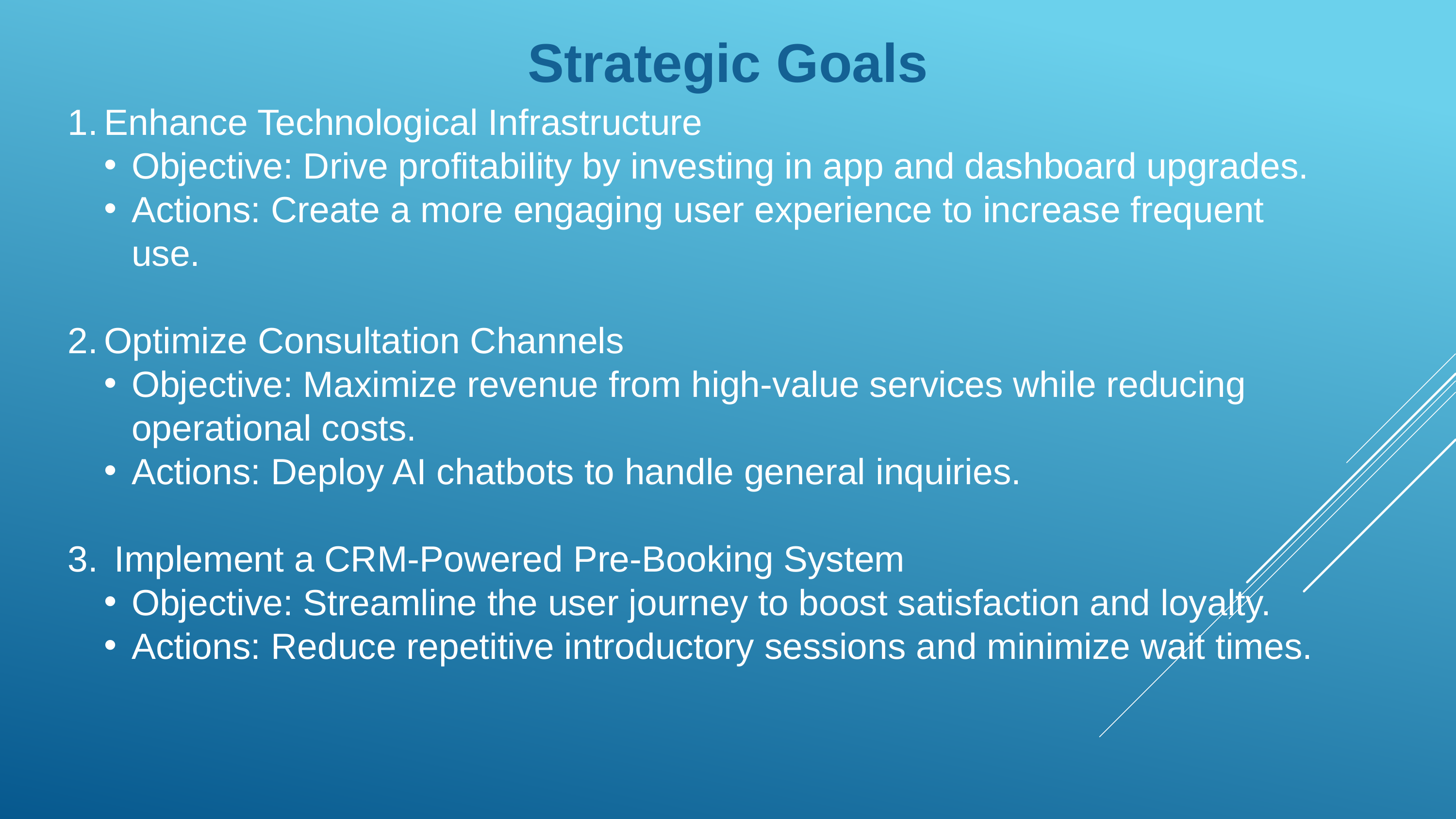

Strategic Goals
Enhance Technological Infrastructure
Objective: Drive profitability by investing in app and dashboard upgrades.
Actions: Create a more engaging user experience to increase frequent use.

Optimize Consultation Channels
Objective: Maximize revenue from high-value services while reducing operational costs.
Actions: Deploy AI chatbots to handle general inquiries.

 Implement a CRM-Powered Pre-Booking System
Objective: Streamline the user journey to boost satisfaction and loyalty.
Actions: Reduce repetitive introductory sessions and minimize wait times.